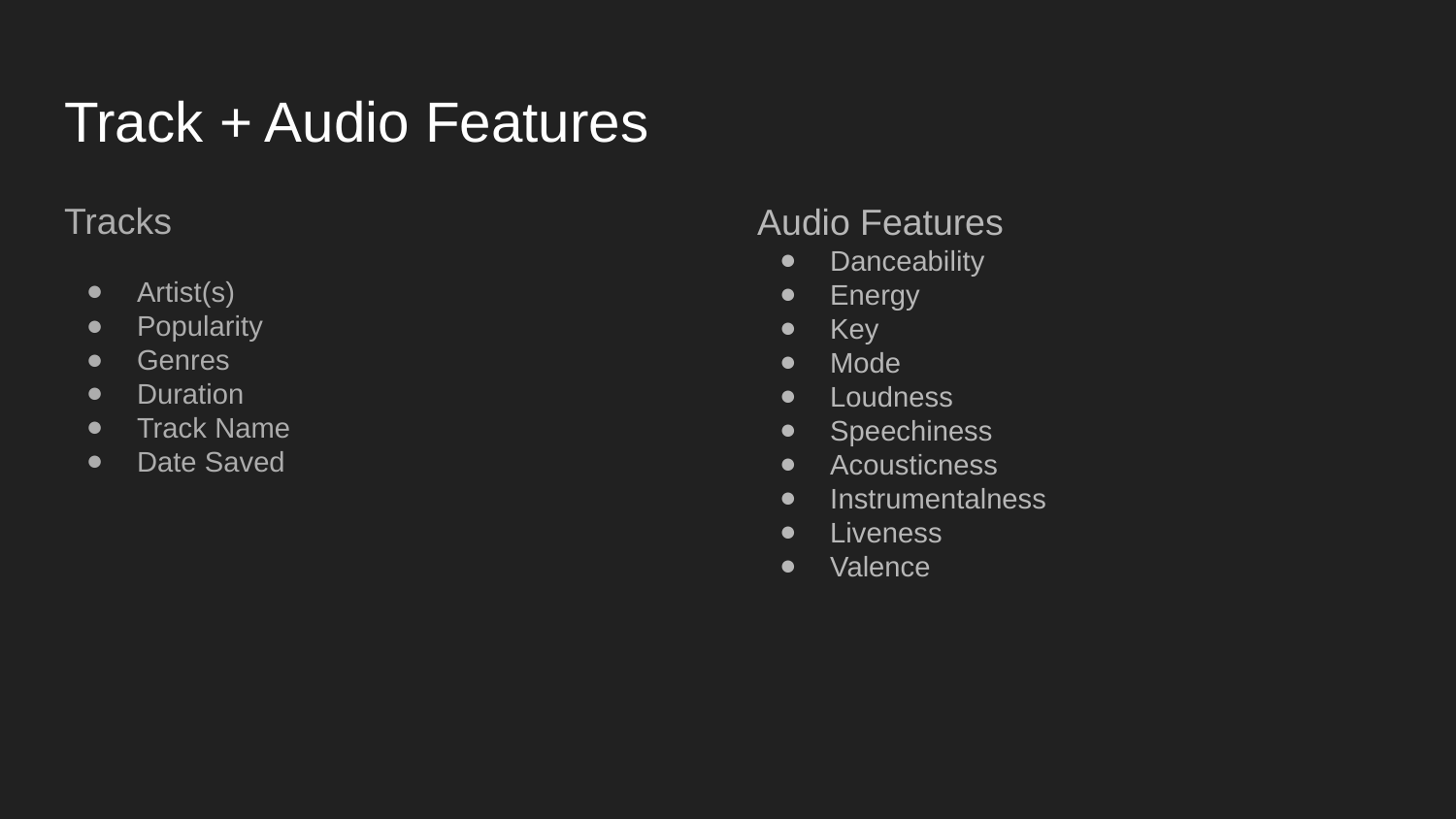

# Track + Audio Features
Tracks
Artist(s)
Popularity
Genres
Duration
Track Name
Date Saved

Audio Features
Danceability
Energy
Key
Mode
Loudness
Speechiness
Acousticness
Instrumentalness
Liveness
Valence